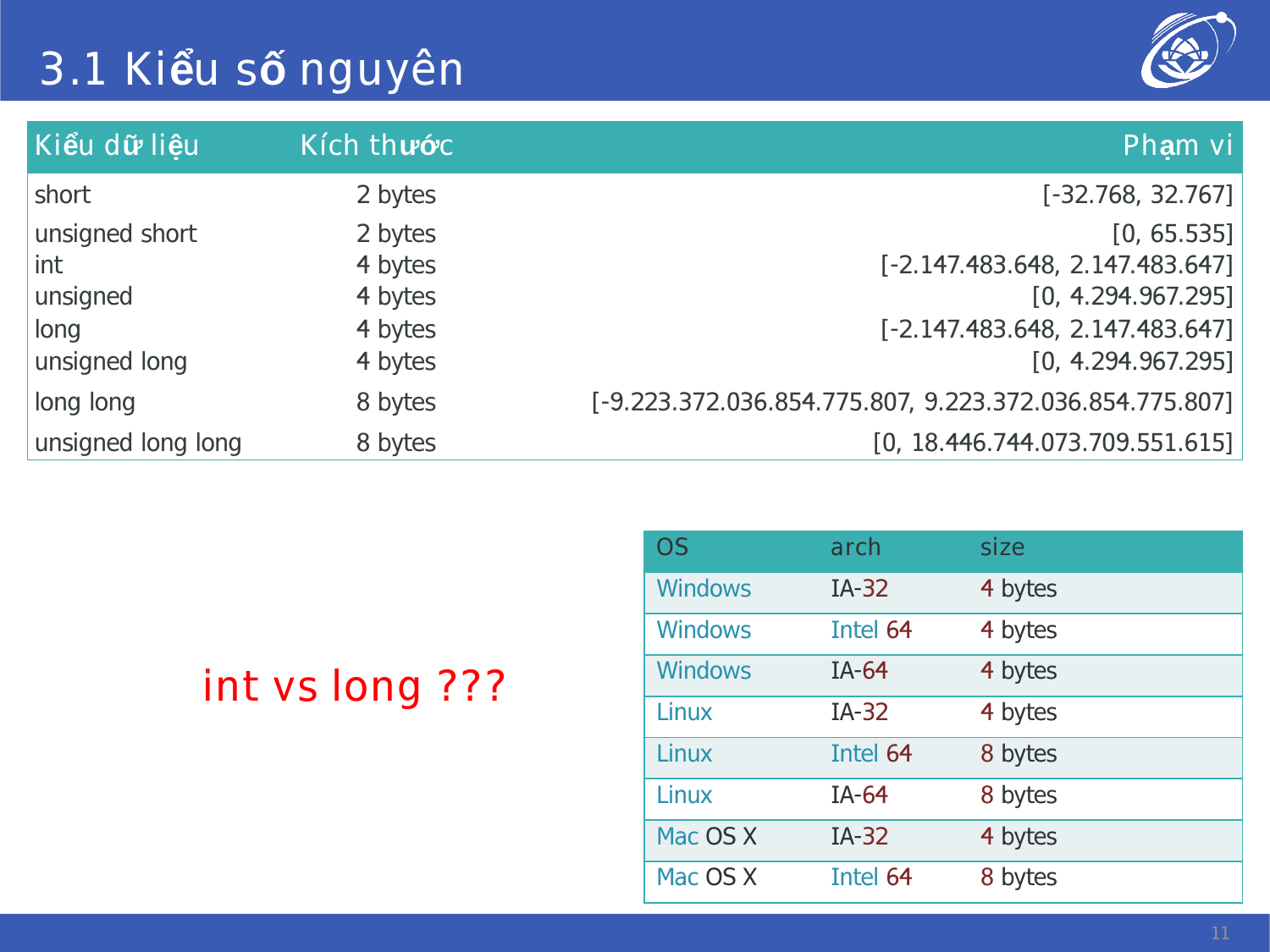

# 3.1 Kiểu số nguyên
| Kiểu dữ liệu | Kích thước | Phạm vi |
| --- | --- | --- |
| short | 2 bytes | [-32.768, 32.767] |
| unsigned short | 2 bytes | [0, 65.535] |
| int | 4 bytes | [-2.147.483.648, 2.147.483.647] |
| unsigned | 4 bytes | [0, 4.294.967.295] |
| long | 4 bytes | [-2.147.483.648, 2.147.483.647] |
| unsigned long | 4 bytes | [0, 4.294.967.295] |
| long long | 8 bytes | [-9.223.372.036.854.775.807, 9.223.372.036.854.775.807] |
| unsigned long long | 8 bytes | [0, 18.446.744.073.709.551.615] |
| OS | arch | size |
| --- | --- | --- |
| Windows | IA-32 | 4 bytes |
| Windows | Intel 64 | 4 bytes |
| Windows | IA-64 | 4 bytes |
| Linux | IA-32 | 4 bytes |
| Linux | Intel 64 | 8 bytes |
| Linux | IA-64 | 8 bytes |
| Mac OS X | IA-32 | 4 bytes |
| Mac OS X | Intel 64 | 8 bytes |
int vs long ???
11